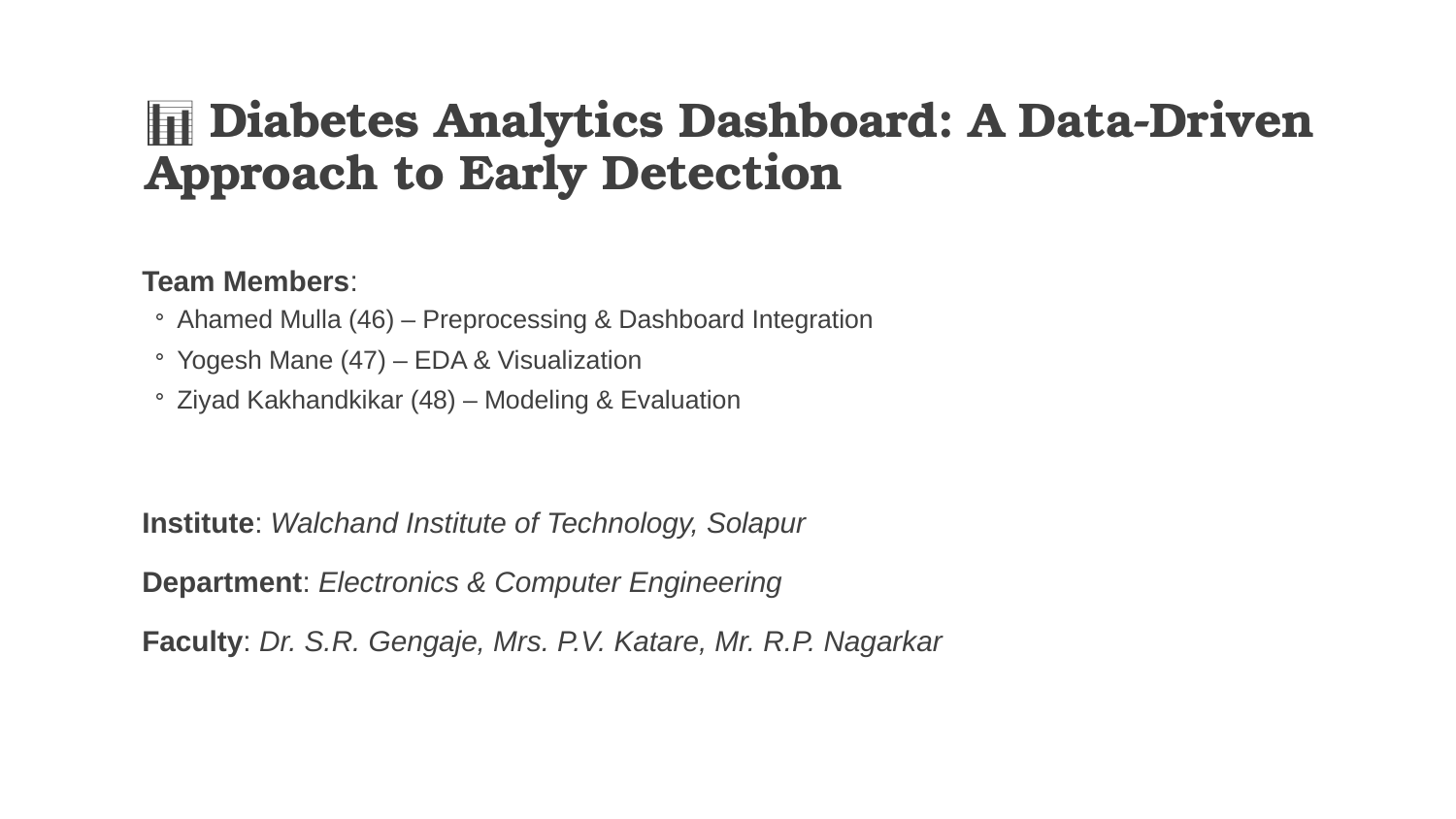

# 📊 Diabetes Analytics Dashboard: A Data-Driven Approach to Early Detection
Team Members:
Ahamed Mulla (46) – Preprocessing & Dashboard Integration
Yogesh Mane (47) – EDA & Visualization
Ziyad Kakhandkikar (48) – Modeling & Evaluation

Institute: Walchand Institute of Technology, Solapur
Department: Electronics & Computer Engineering
Faculty: Dr. S.R. Gengaje, Mrs. P.V. Katare, Mr. R.P. Nagarkar